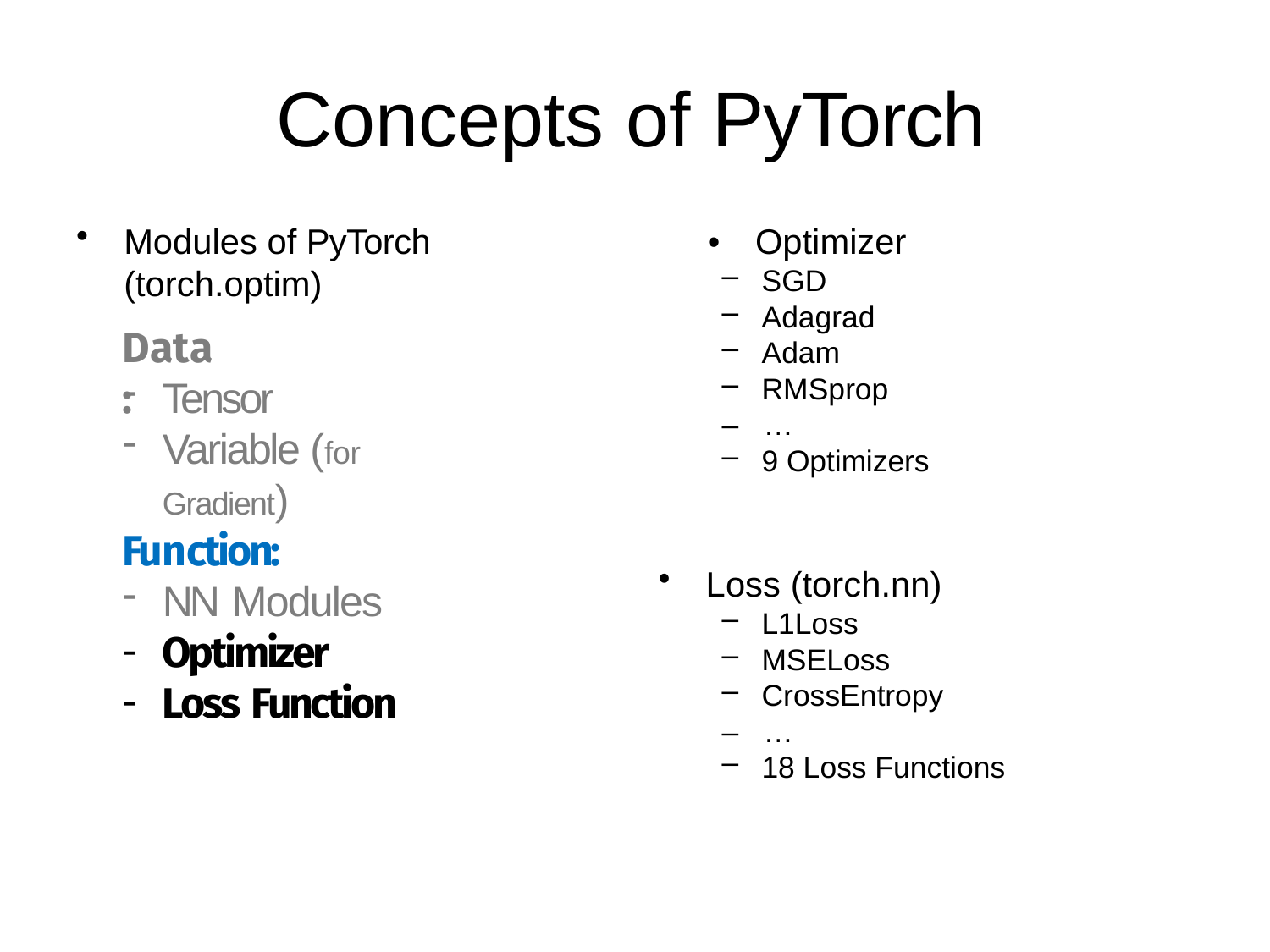

# Concepts of PyTorch
Modules of PyTorch	•	Optimizer (torch.optim)
SGD
Adagrad
Adam
RMSprop
–	…
9 Optimizers
Data:
Tensor
Variable (for Gradient)
Function:
Loss (torch.nn)
NN Modules
Optimizer
Loss Function
L1Loss
MSELoss
CrossEntropy
–	…
18 Loss Functions